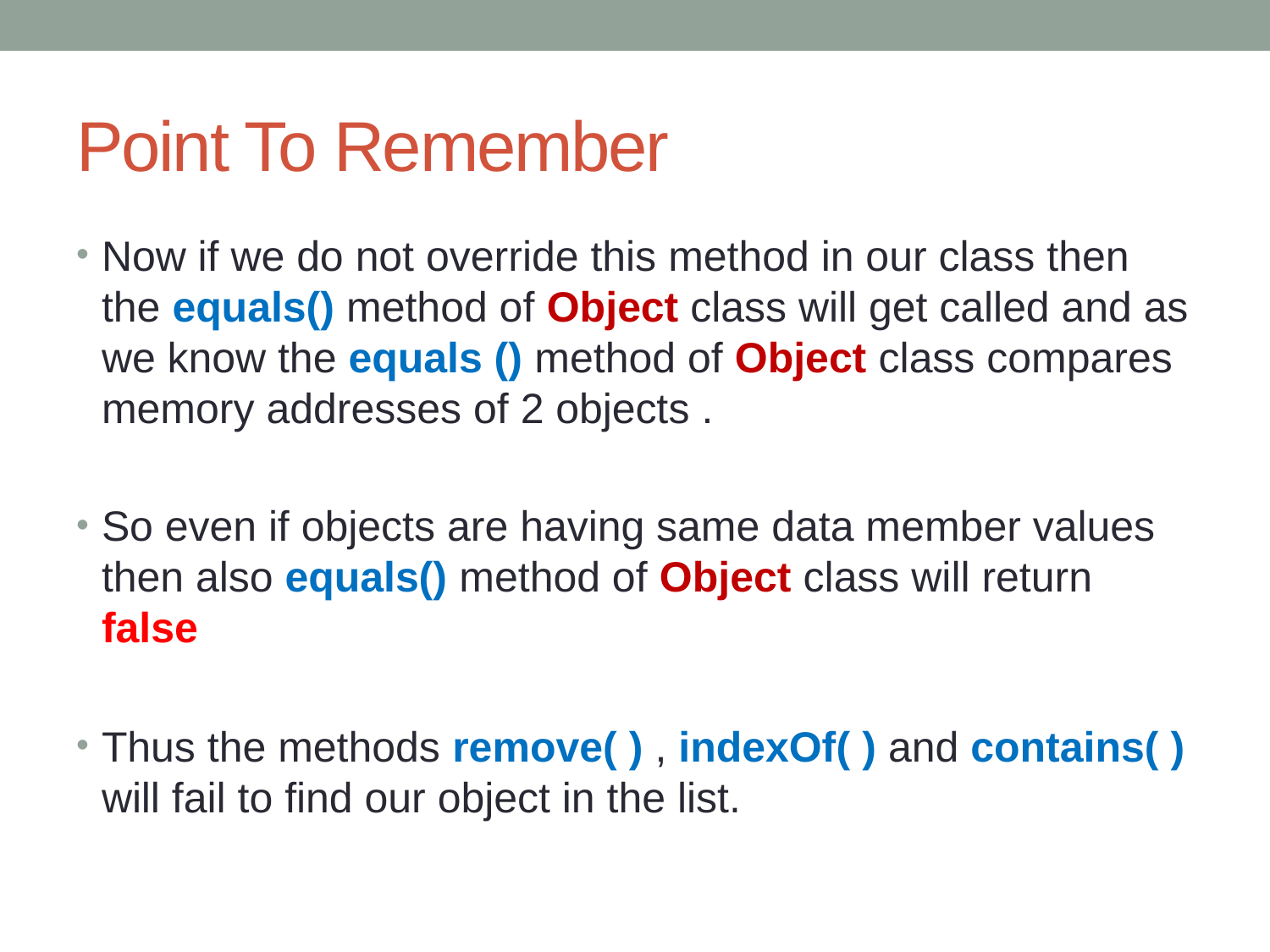

# Point To Remember
Now if we do not override this method in our class then the equals() method of Object class will get called and as we know the equals () method of Object class compares memory addresses of 2 objects .

So even if objects are having same data member values then also equals() method of Object class will return false

Thus the methods remove( ) , indexOf( ) and contains( ) will fail to find our object in the list.